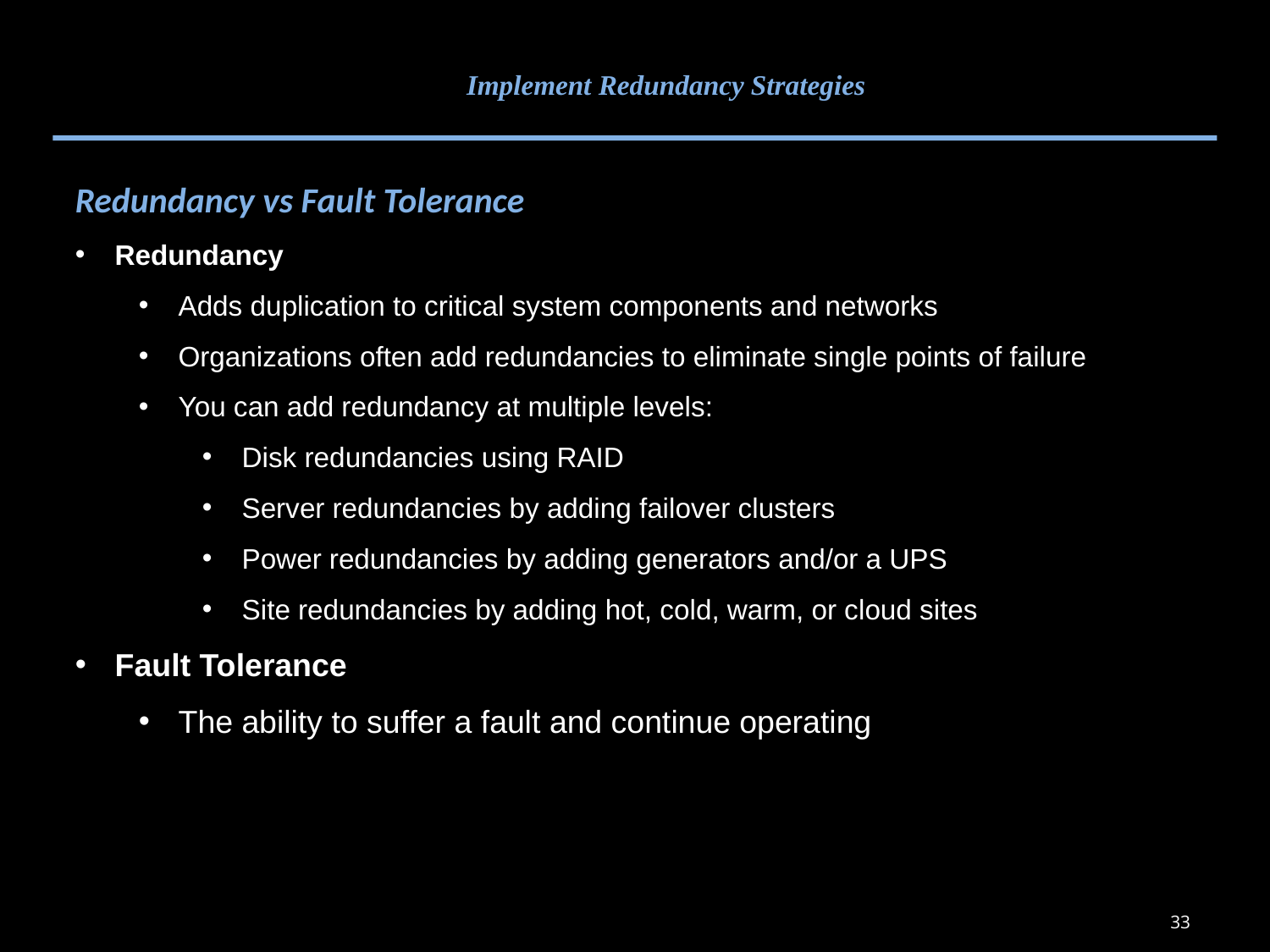

# Implement Redundancy Strategies
Redundancy vs Fault Tolerance
Redundancy
Adds duplication to critical system components and networks
Organizations often add redundancies to eliminate single points of failure
You can add redundancy at multiple levels:
Disk redundancies using RAID
Server redundancies by adding failover clusters
Power redundancies by adding generators and/or a UPS
Site redundancies by adding hot, cold, warm, or cloud sites
Fault Tolerance
The ability to suffer a fault and continue operating
33